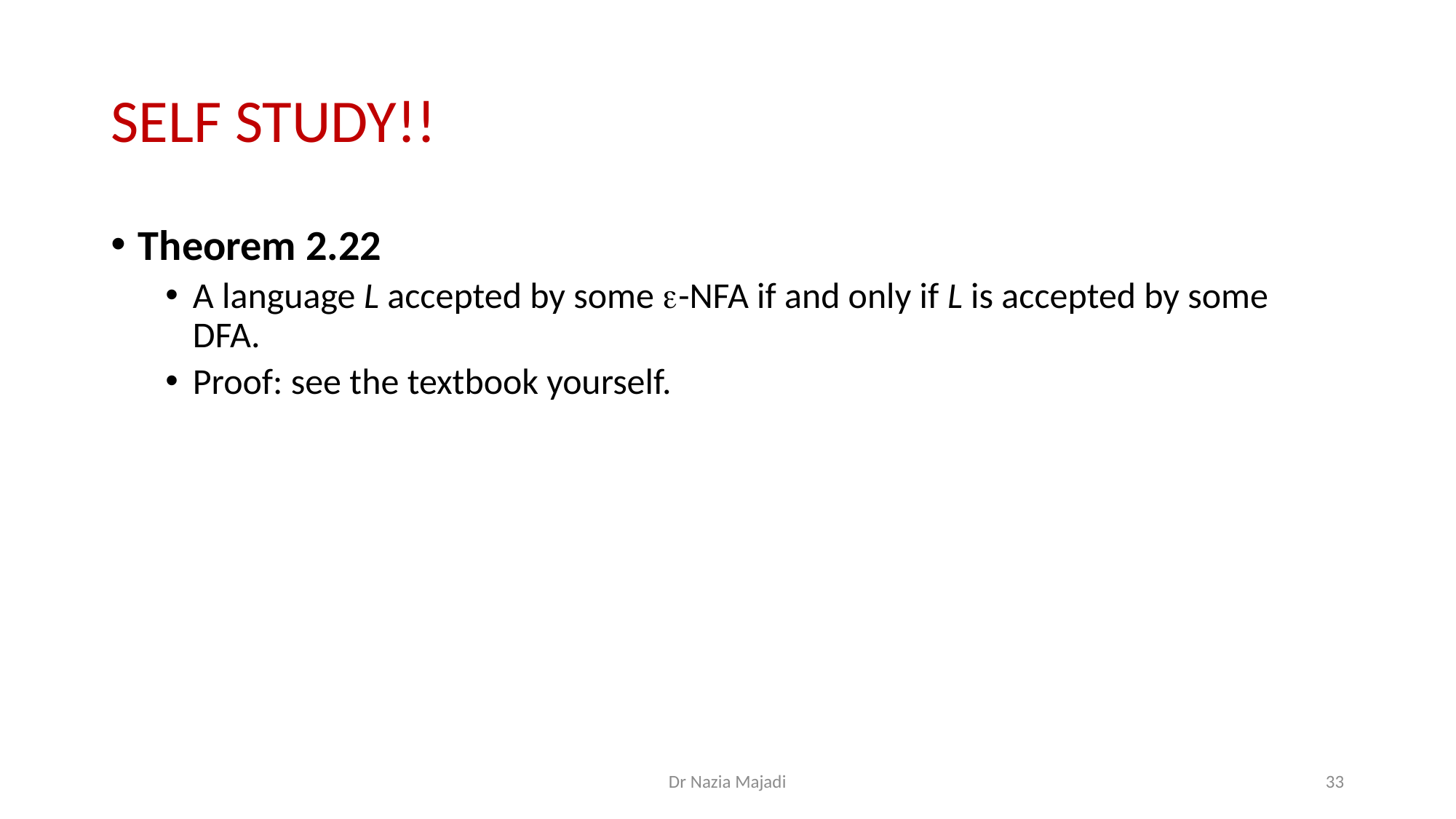

# SELF STUDY!!
Theorem 2.22
A language L accepted by some ε-NFA if and only if L is accepted by some DFA.
Proof: see the textbook yourself.
Dr Nazia Majadi
33